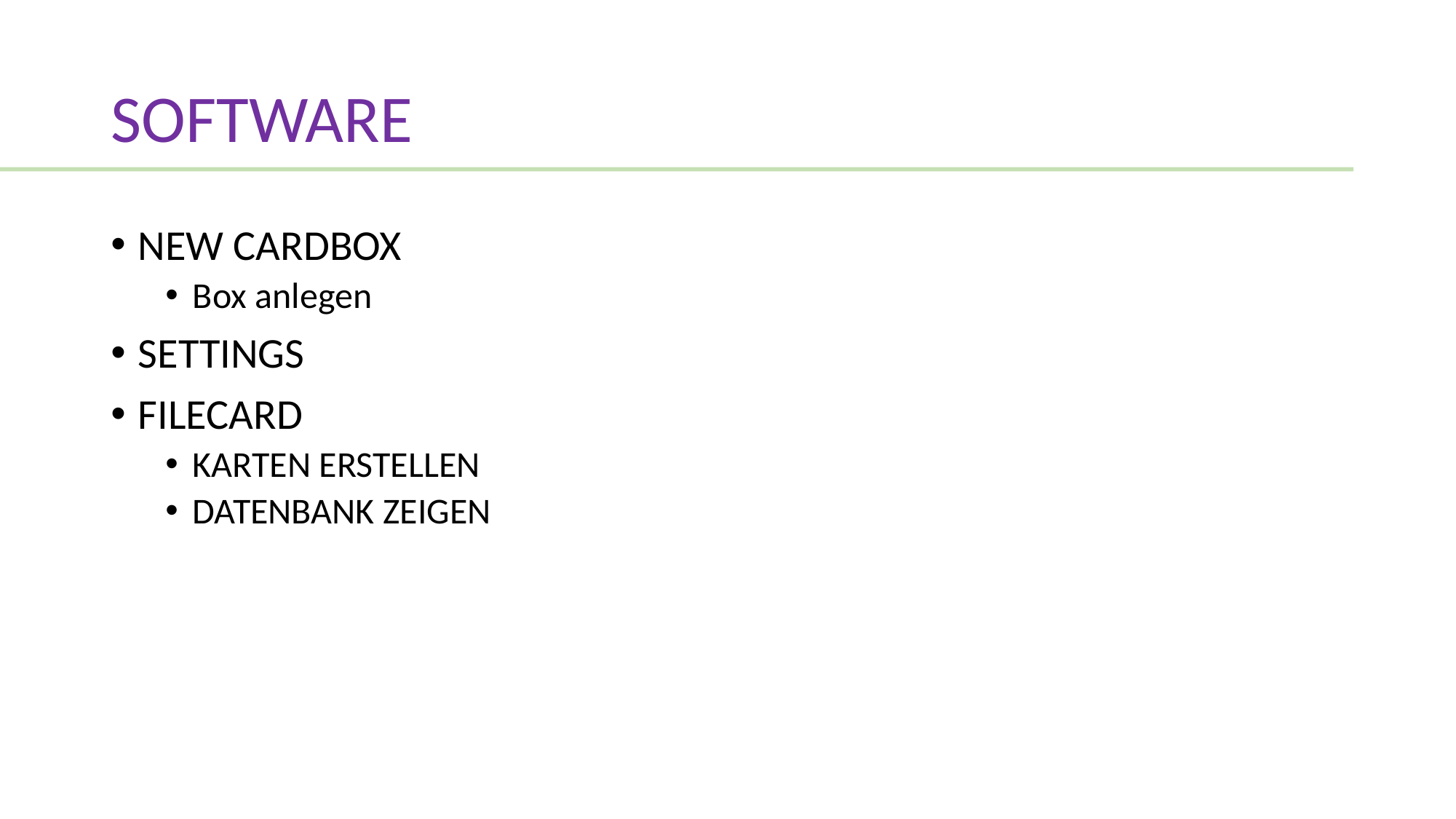

# SOFTWARE
NEW CARDBOX
Box anlegen
SETTINGS
FILECARD
KARTEN ERSTELLEN
DATENBANK ZEIGEN